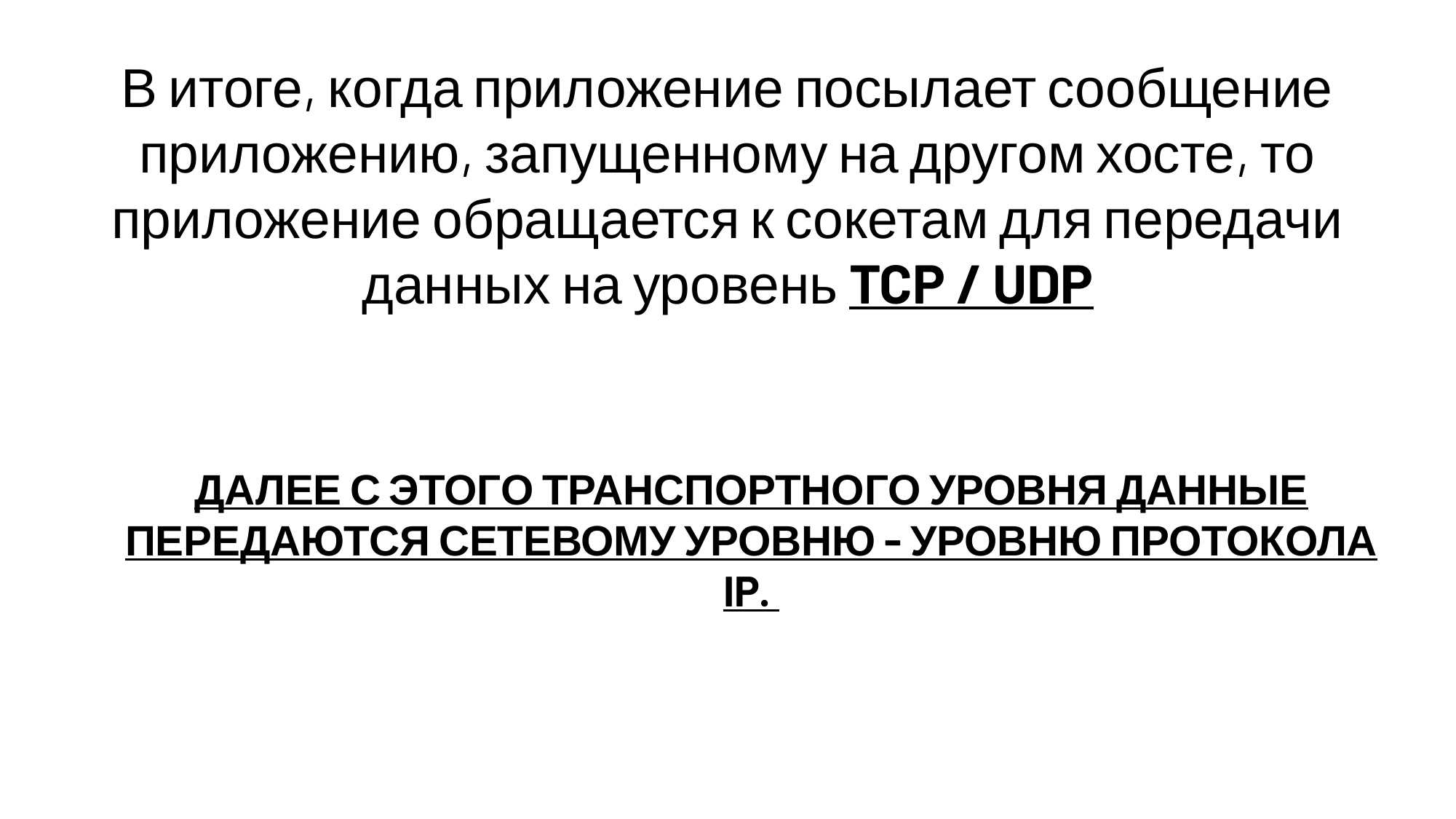

В итоге, когда приложение посылает сообщение приложению, запущенному на другом хосте, то приложение обращается к сокетам для передачи данных на уровень TCP / UDP
ДАЛЕЕ С ЭТОГО ТРАНСПОРТНОГО УРОВНЯ ДАННЫЕ ПЕРЕДАЮТСЯ СЕТЕВОМУ УРОВНЮ - УРОВНЮ ПРОТОКОЛА IP.